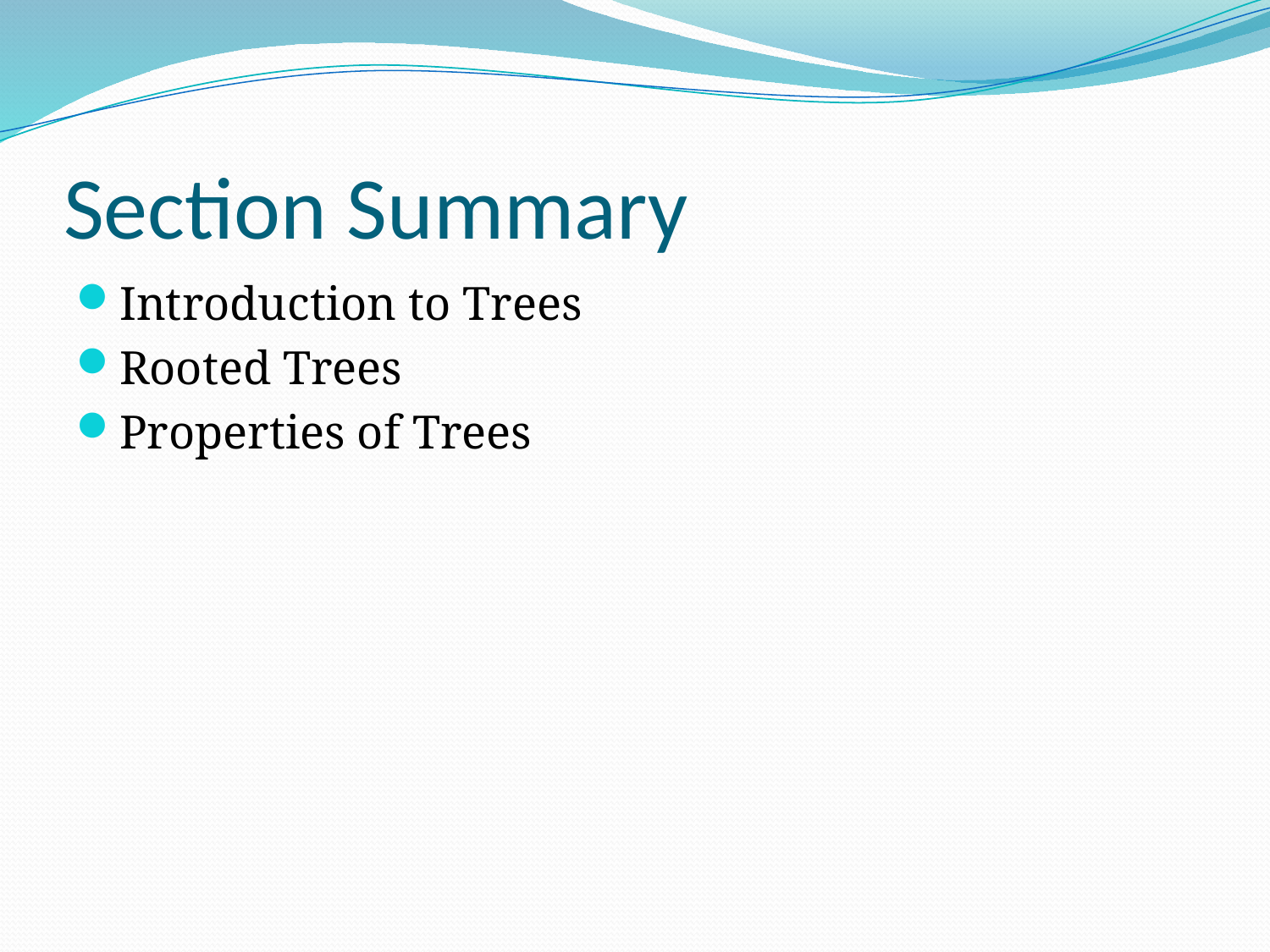

# Section Summary
Introduction to Trees
Rooted Trees
Properties of Trees